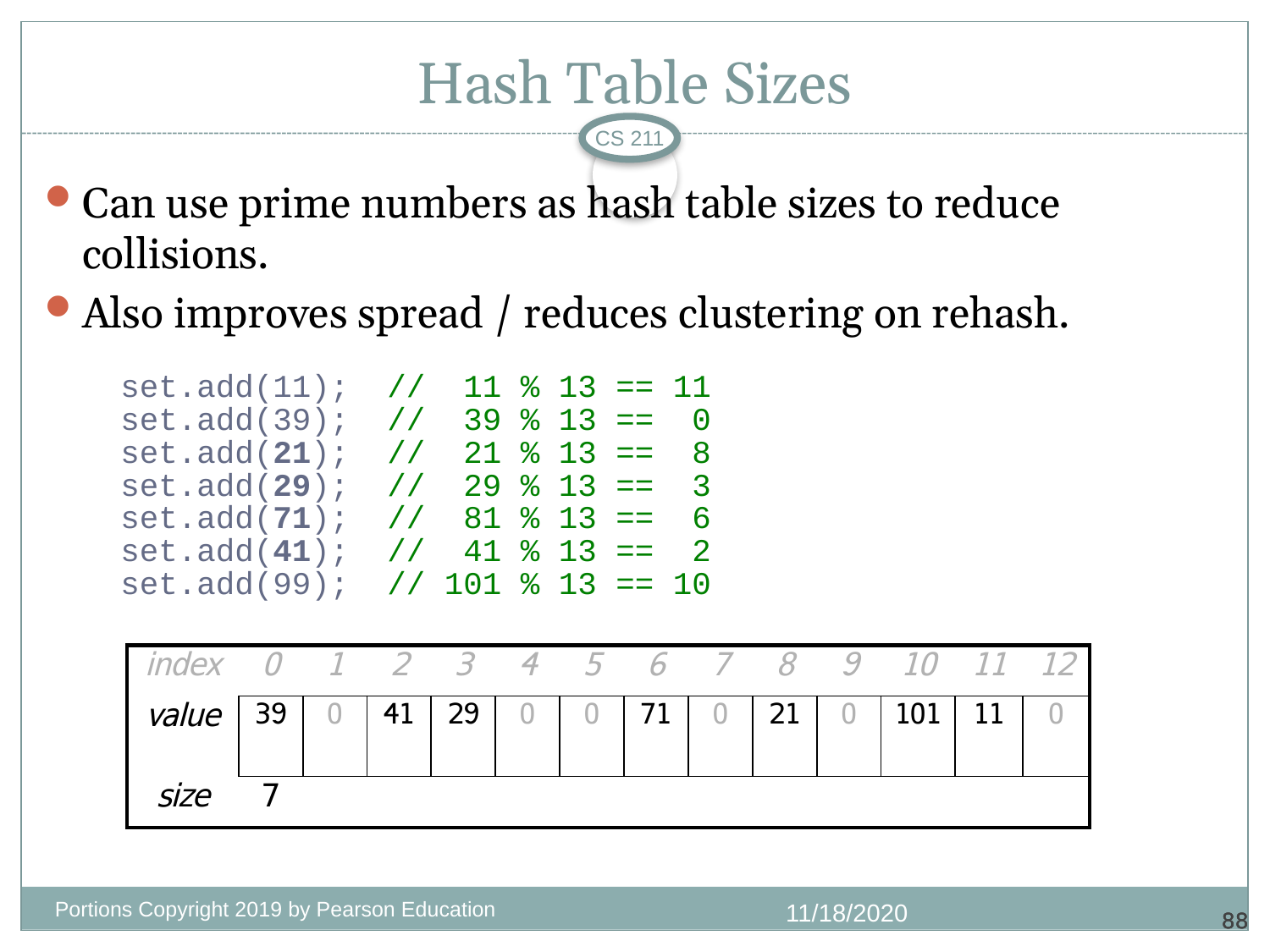

# Hash Table Sizes
CS 211
Can use prime numbers as hash table sizes to reduce collisions.
Also improves spread / reduces clustering on rehash.

	set.add(11);  //  11 % 13 == 11
	set.add(39);  //  39 % 13 ==  0
	set.add(21);  //  21 % 13 ==  8
	set.add(29);  //  29 % 13 ==  3
	set.add(71);  //  81 % 13 ==  6
	set.add(41);  //  41 % 13 ==  2
	set.add(99);  // 101 % 13 == 10
| index | 0 | 1 | 2 | 3 | 4 | 5 | 6 | 7 | 8 | 9 | 10 | 11 | 12 |
| --- | --- | --- | --- | --- | --- | --- | --- | --- | --- | --- | --- | --- | --- |
| value | 39 | 0 | 41 | 29 | 0 | 0 | 71 | 0 | 21 | 0 | 101 | 11 | 0 |
| size | 7 |  |  |  |  |  |  |  |  |  |  |  |  |
Portions Copyright 2019 by Pearson Education
11/18/2020